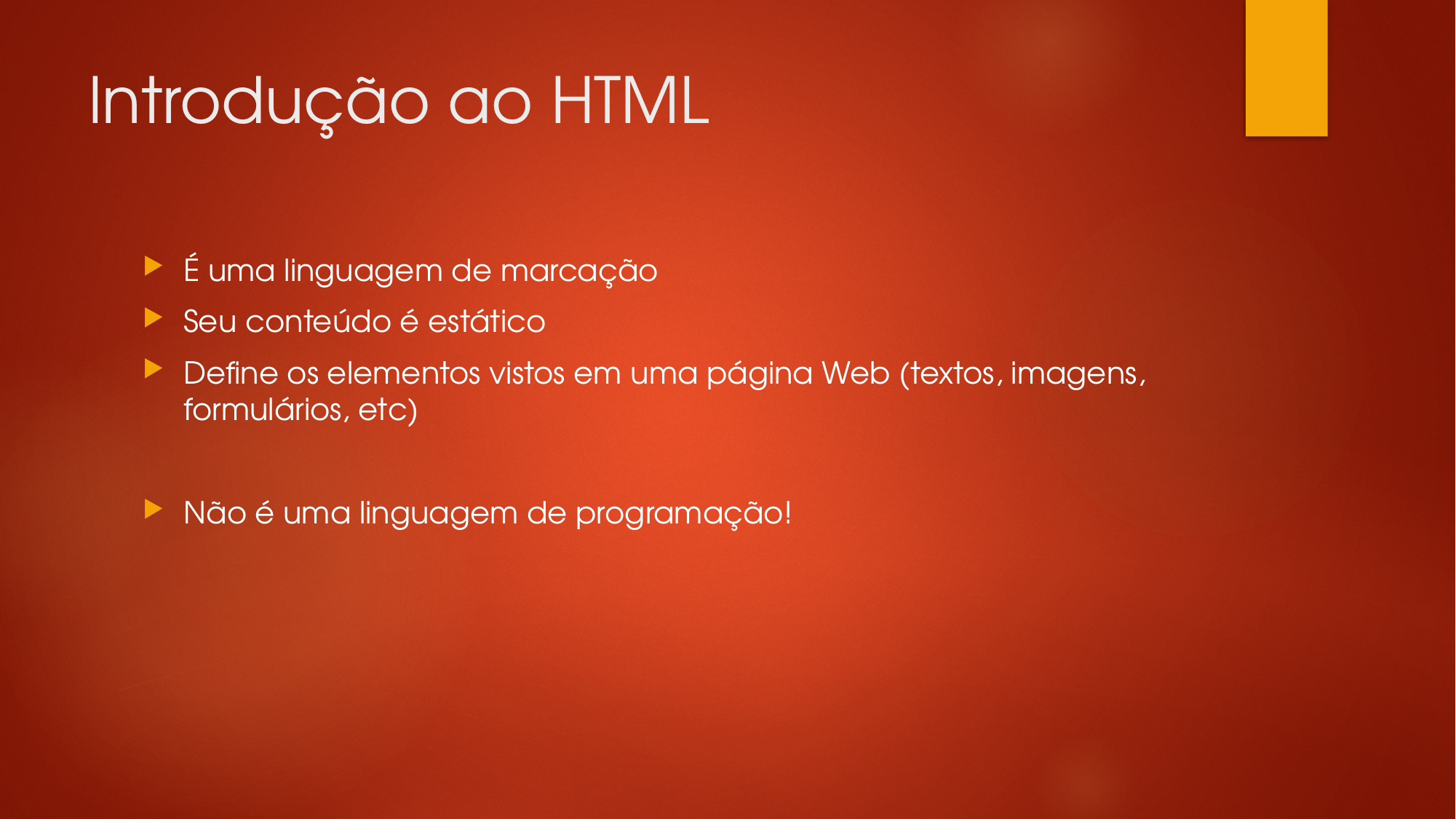

# Introdução ao HTML
É uma linguagem de marcação
Seu conteúdo é estático
Define os elementos vistos em uma página Web (textos, imagens, formulários, etc)

Não é uma linguagem de programação!